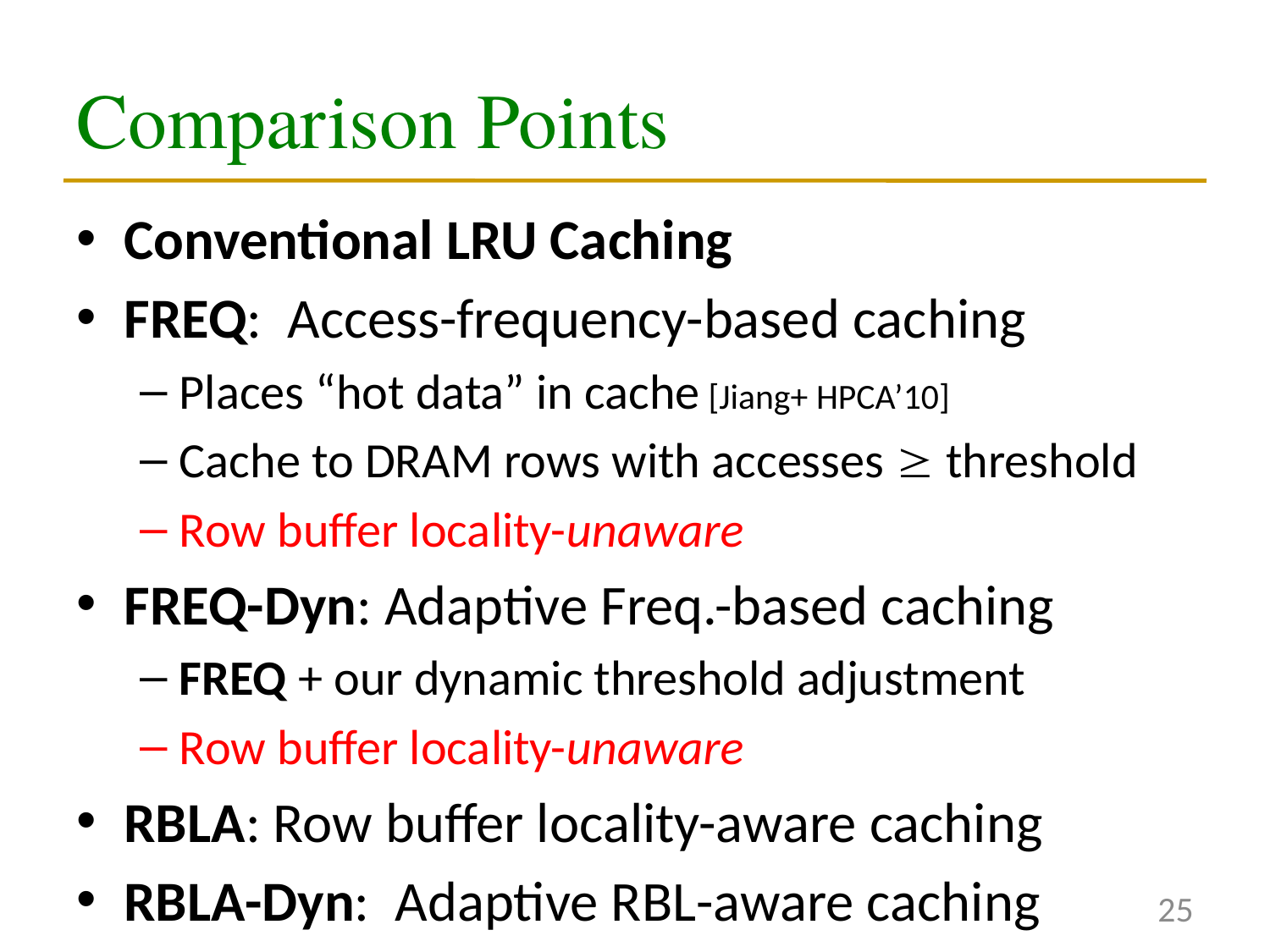

# Comparison Points
Conventional LRU Caching
FREQ:  Access-frequency-based caching
Places “hot data” in cache [Jiang+ HPCA’10]
Cache to DRAM rows with accesses ≥ threshold
Row buffer locality-unaware
FREQ-Dyn: Adaptive Freq.-based caching
FREQ + our dynamic threshold adjustment
Row buffer locality-unaware
RBLA: Row buffer locality-aware caching
RBLA-Dyn:  Adaptive RBL-aware caching
25